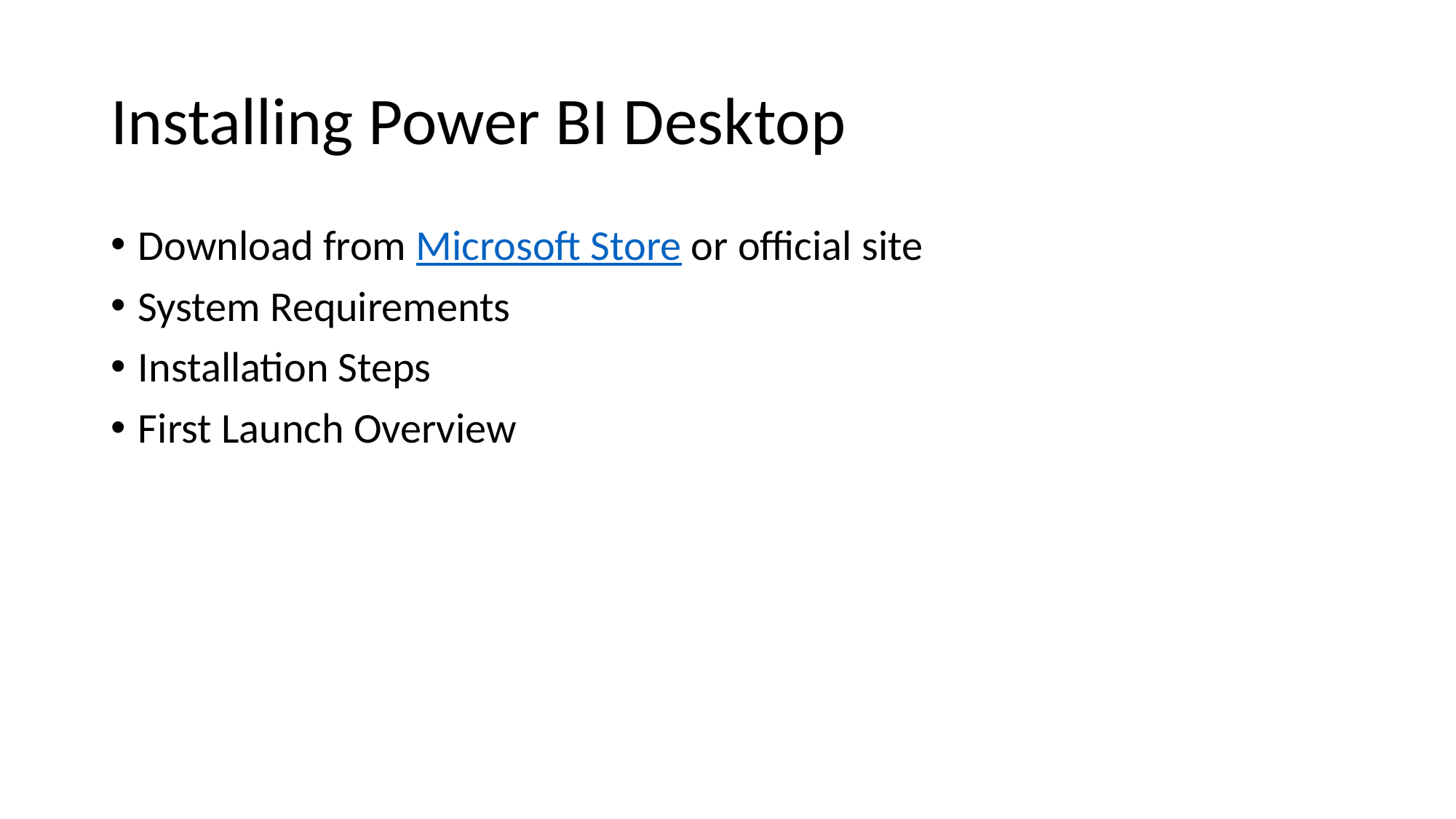

# Installing Power BI Desktop
Download from Microsoft Store or official site
System Requirements
Installation Steps
First Launch Overview